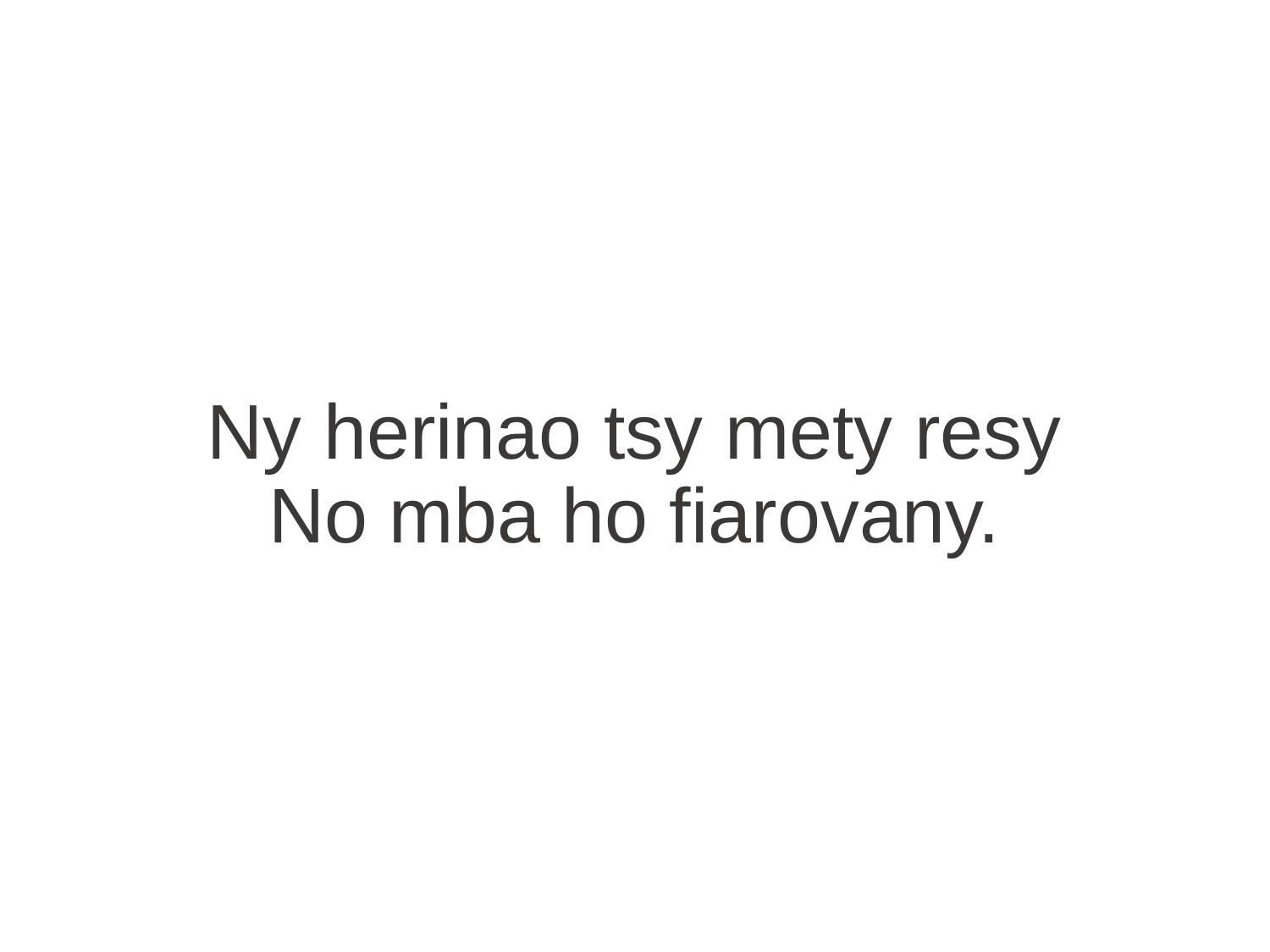

Ny herinao tsy mety resy
No mba ho fiarovany.